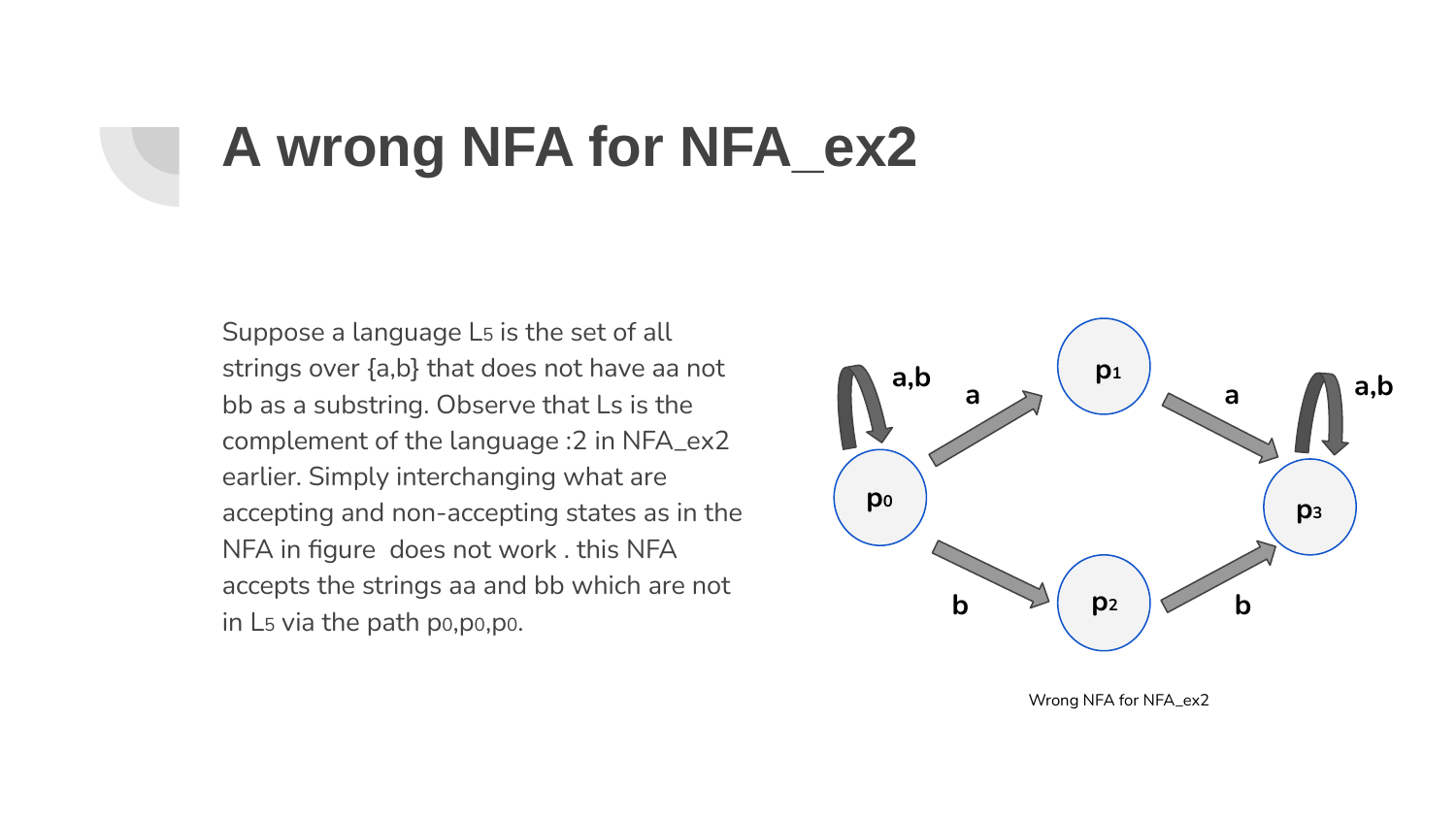

# A wrong NFA for NFA_ex2
Suppose a language L5 is the set of all strings over {a,b} that does not have aa not bb as a substring. Observe that Ls is the complement of the language :2 in NFA_ex2 earlier. Simply interchanging what are accepting and non-accepting states as in the NFA in figure  does not work . this NFA accepts the strings aa and bb which are not in L5 via the path p0,p0,p0.

p1
a,b
a,b
a
a

p0
p3

p2
b
b
Wrong NFA for NFA_ex2